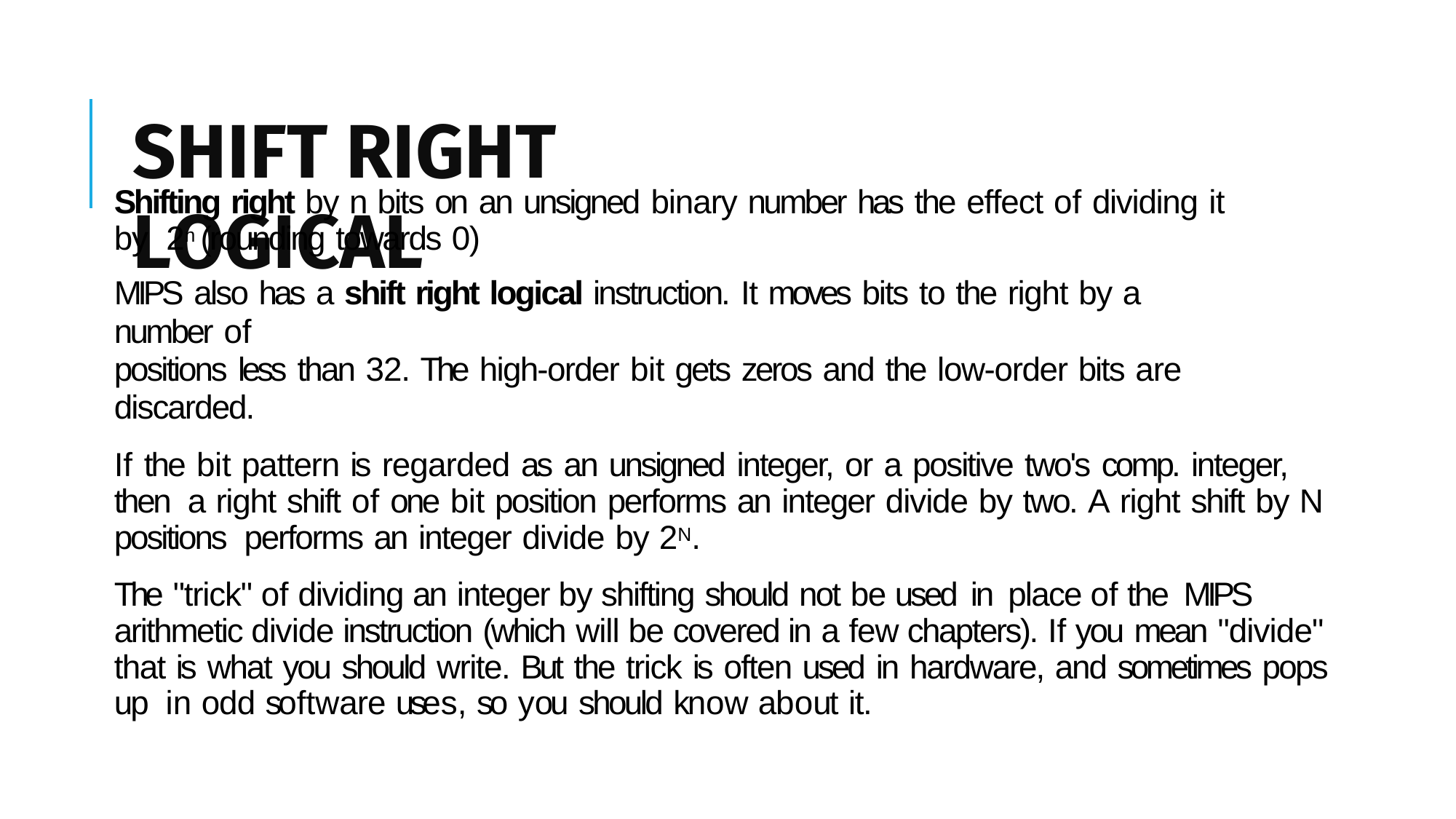

# SHIFT RIGHT LOGICAL
Shifting right by n bits on an unsigned binary number has the effect of dividing it by  2n (rounding towards 0)
MIPS also has a shift right logical instruction. It moves bits to the right by a number of
positions less than 32. The high-order bit gets zeros and the low-order bits are discarded.
If the bit pattern is regarded as an unsigned integer, or a positive two's comp. integer, then  a right shift of one bit position performs an integer divide by two. A right shift by N positions  performs an integer divide by 2N.
The "trick" of dividing an integer by shifting should not be used in place of the MIPS  arithmetic divide instruction (which will be covered in a few chapters). If you mean "divide"  that is what you should write. But the trick is often used in hardware, and sometimes pops up  in odd software uses, so you should know about it.